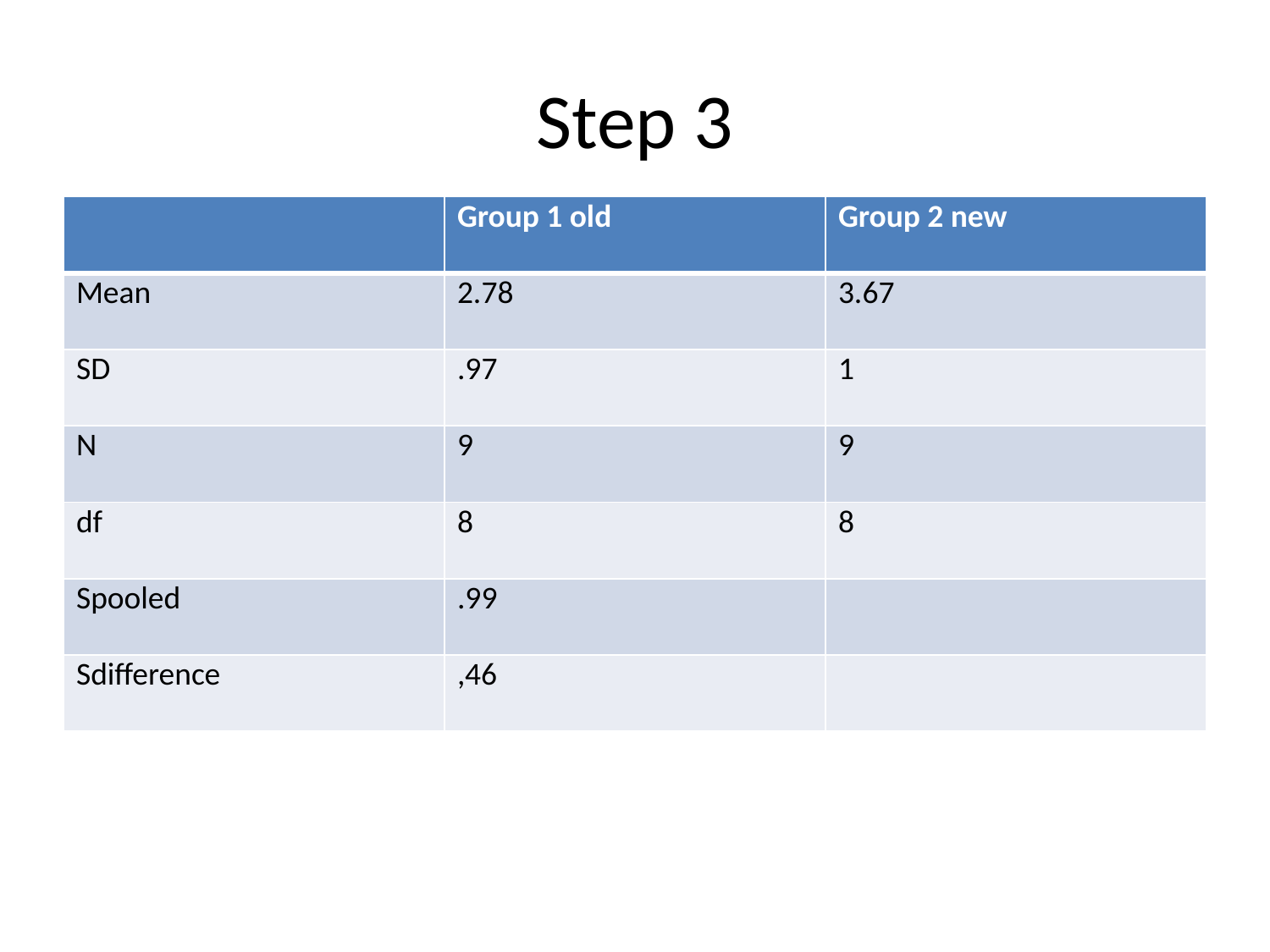

# Step 3
|  | Group 1 old | Group 2 new |
| --- | --- | --- |
| Mean | 2.78 | 3.67 |
| SD | .97 | 1 |
| N | 9 | 9 |
| df | 8 | 8 |
| Spooled | .99 |  |
| Sdifference | ,46 |  |